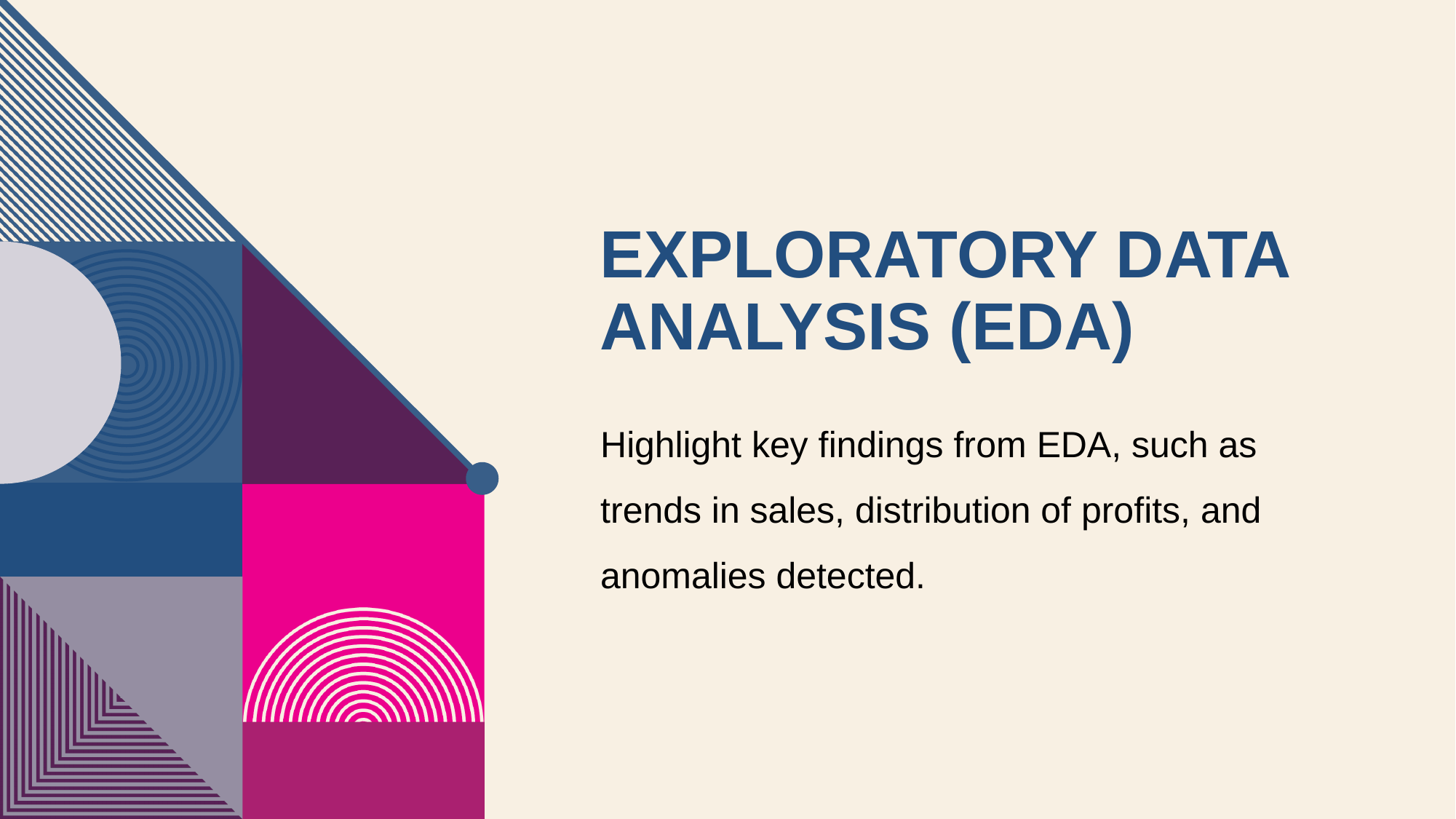

# Exploratory Data Analysis (EDA)
Highlight key findings from EDA, such as trends in sales, distribution of profits, and anomalies detected.